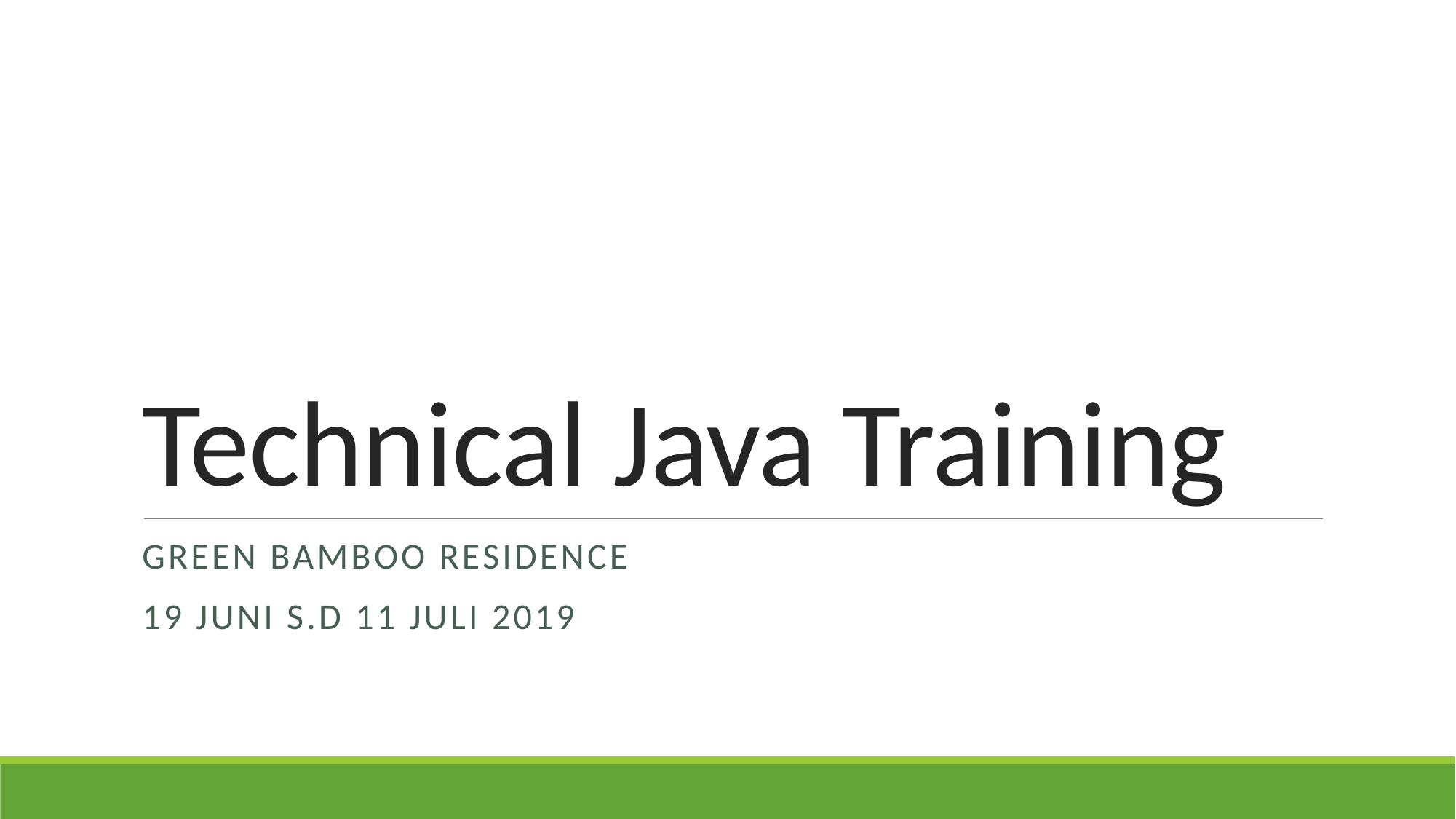

# Technical Java Training
Green Bamboo Residence
19 Juni s.d 11 Juli 2019